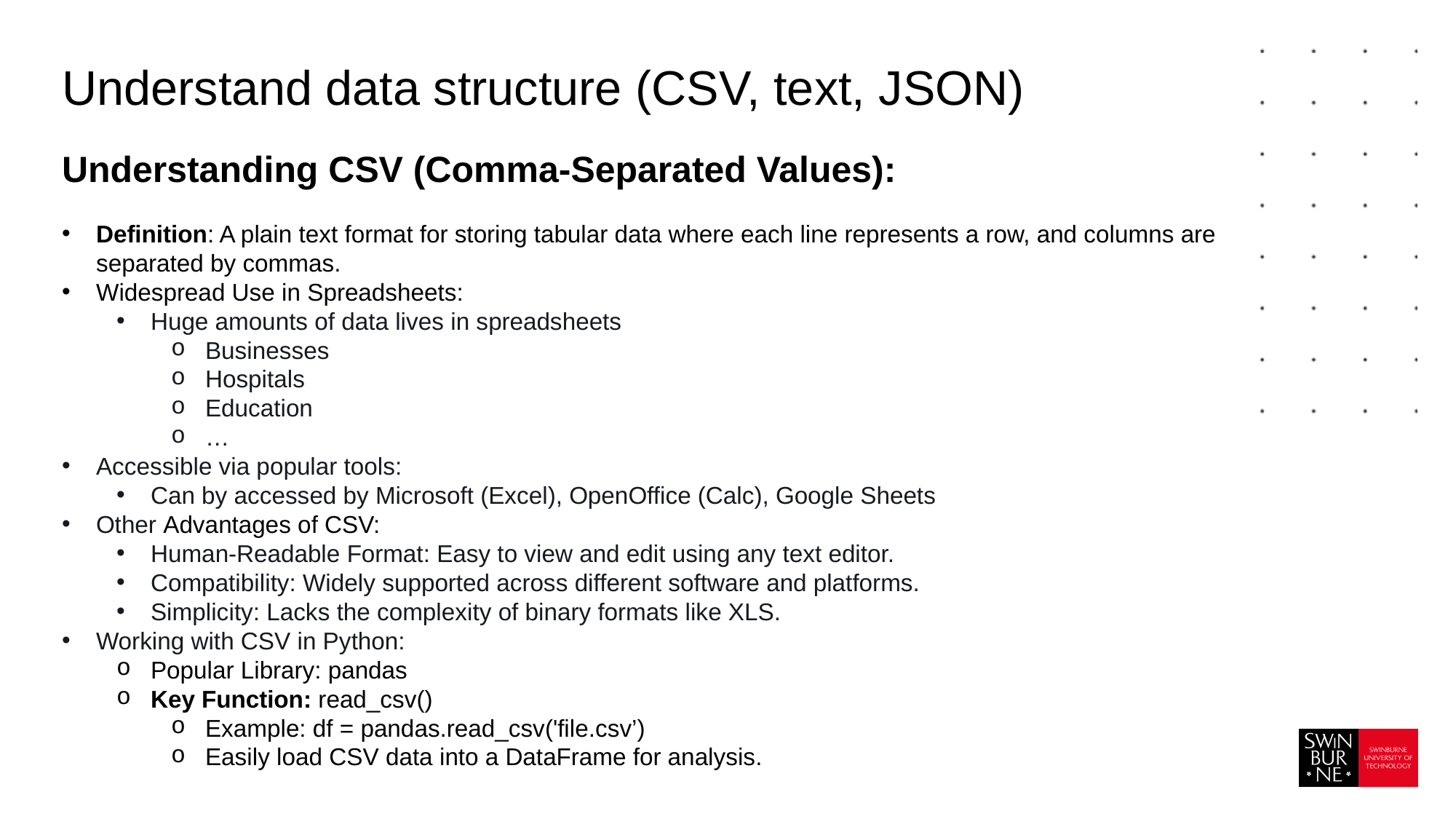

Understand data structure (CSV, text, JSON)
Understanding CSV (Comma-Separated Values):

Definition: A plain text format for storing tabular data where each line represents a row, and columns are separated by commas.
Widespread Use in Spreadsheets:
Huge amounts of data lives in spreadsheets
Businesses
Hospitals
Education
…
Accessible via popular tools:
Can by accessed by Microsoft (Excel), OpenOffice (Calc), Google Sheets
Other Advantages of CSV:
Human-Readable Format: Easy to view and edit using any text editor.
Compatibility: Widely supported across different software and platforms.
Simplicity: Lacks the complexity of binary formats like XLS.
Working with CSV in Python:
Popular Library: pandas
Key Function: read_csv()
Example: df = pandas.read_csv('file.csv’)
Easily load CSV data into a DataFrame for analysis.